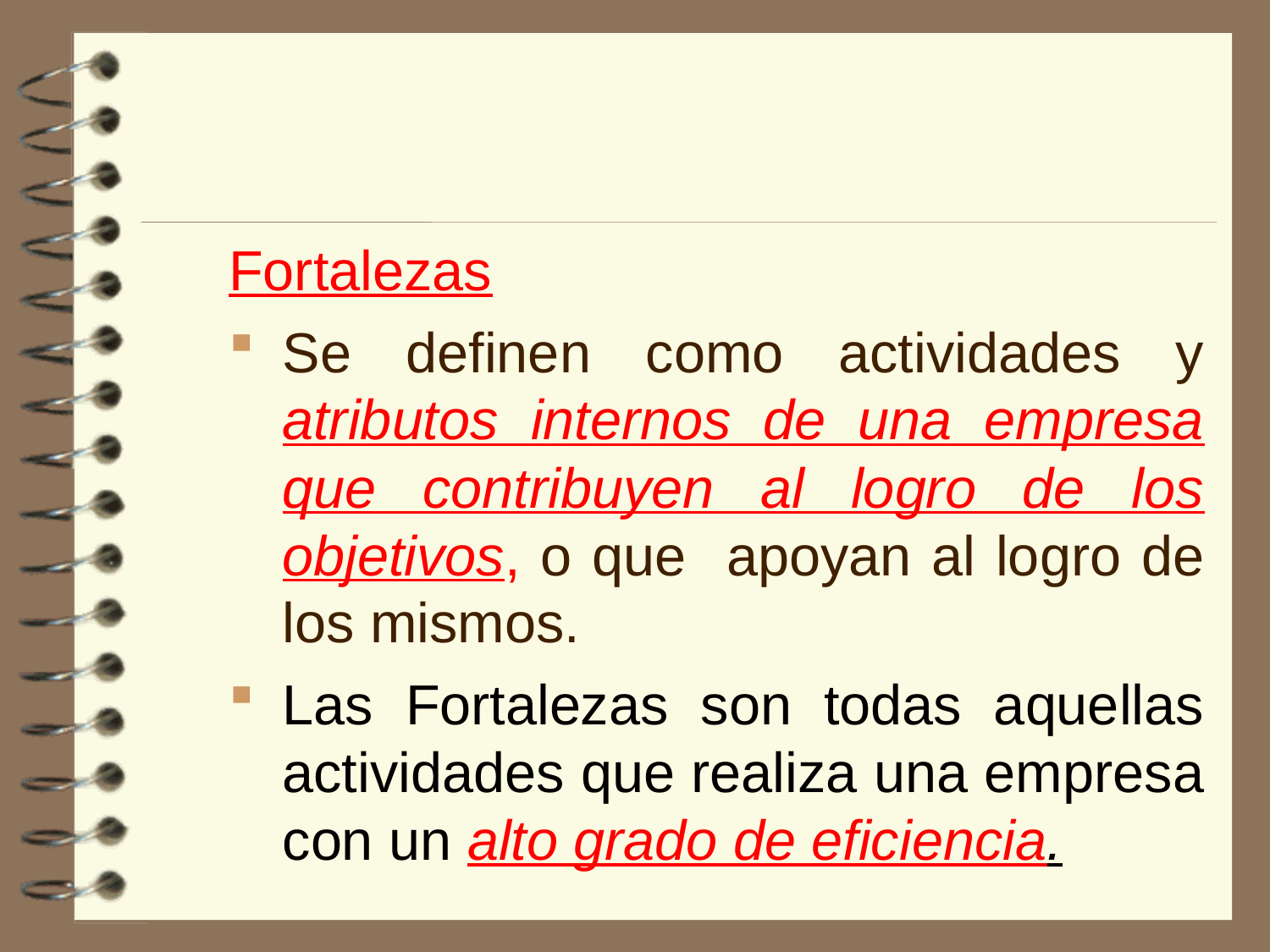

Fortalezas
Se definen como actividades y atributos internos de una empresa que contribuyen al logro de los objetivos, o que  apoyan al logro de los mismos.
Las Fortalezas son todas aquellas actividades que realiza una empresa con un alto grado de eficiencia.